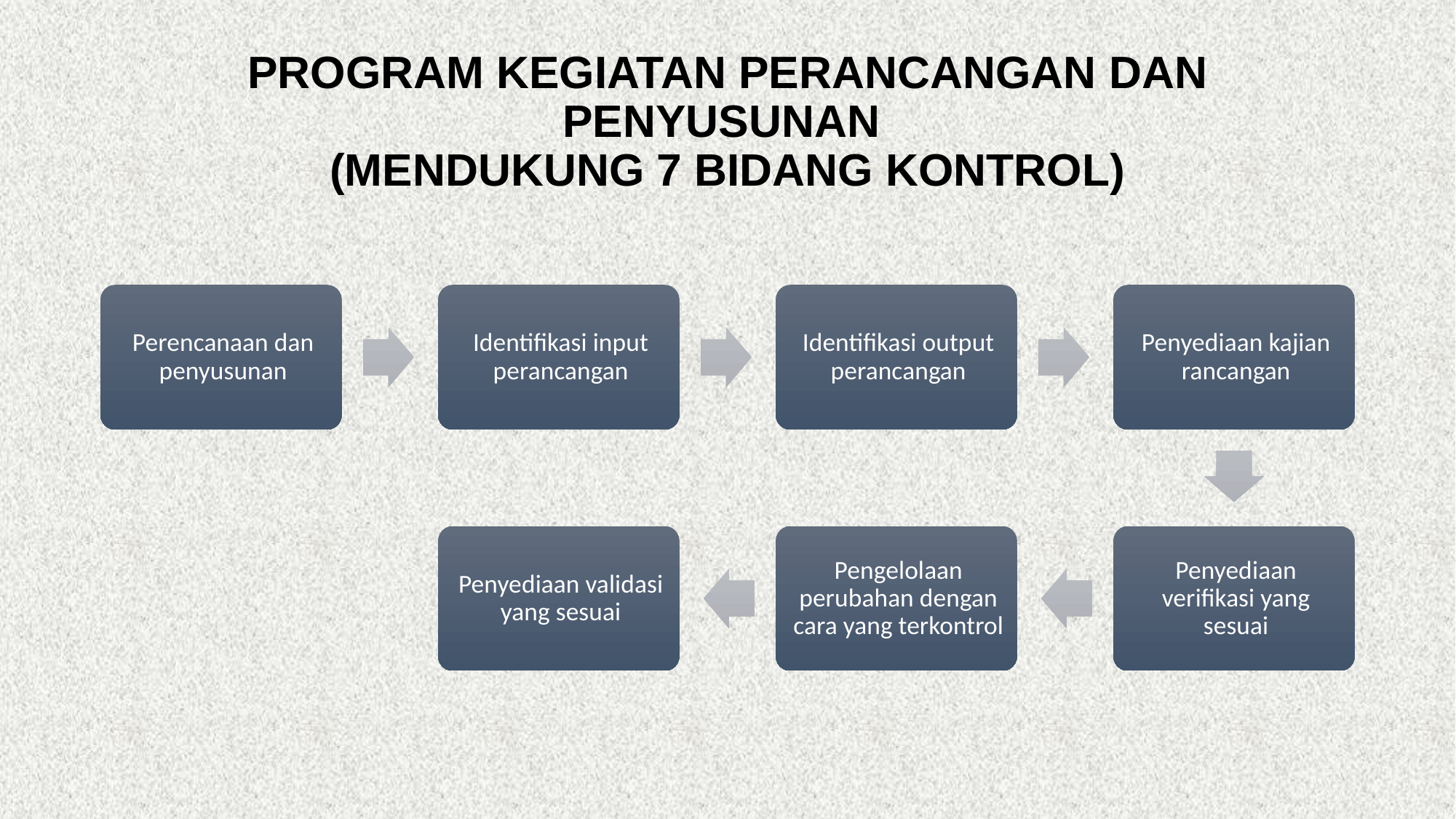

# PROGRAM KEGIATAN PERANCANGAN DAN PENYUSUNAN (MENDUKUNG 7 BIDANG KONTROL)
Perencanaan dan penyusunan

Identifikasi input perancangan

Identifikasi output perancangan

Penyediaan kajian rancangan

Penyediaan verifikasi yang sesuai

Pengelolaan perubahan dengan cara yang terkontrol

Penyediaan validasi yang sesuai